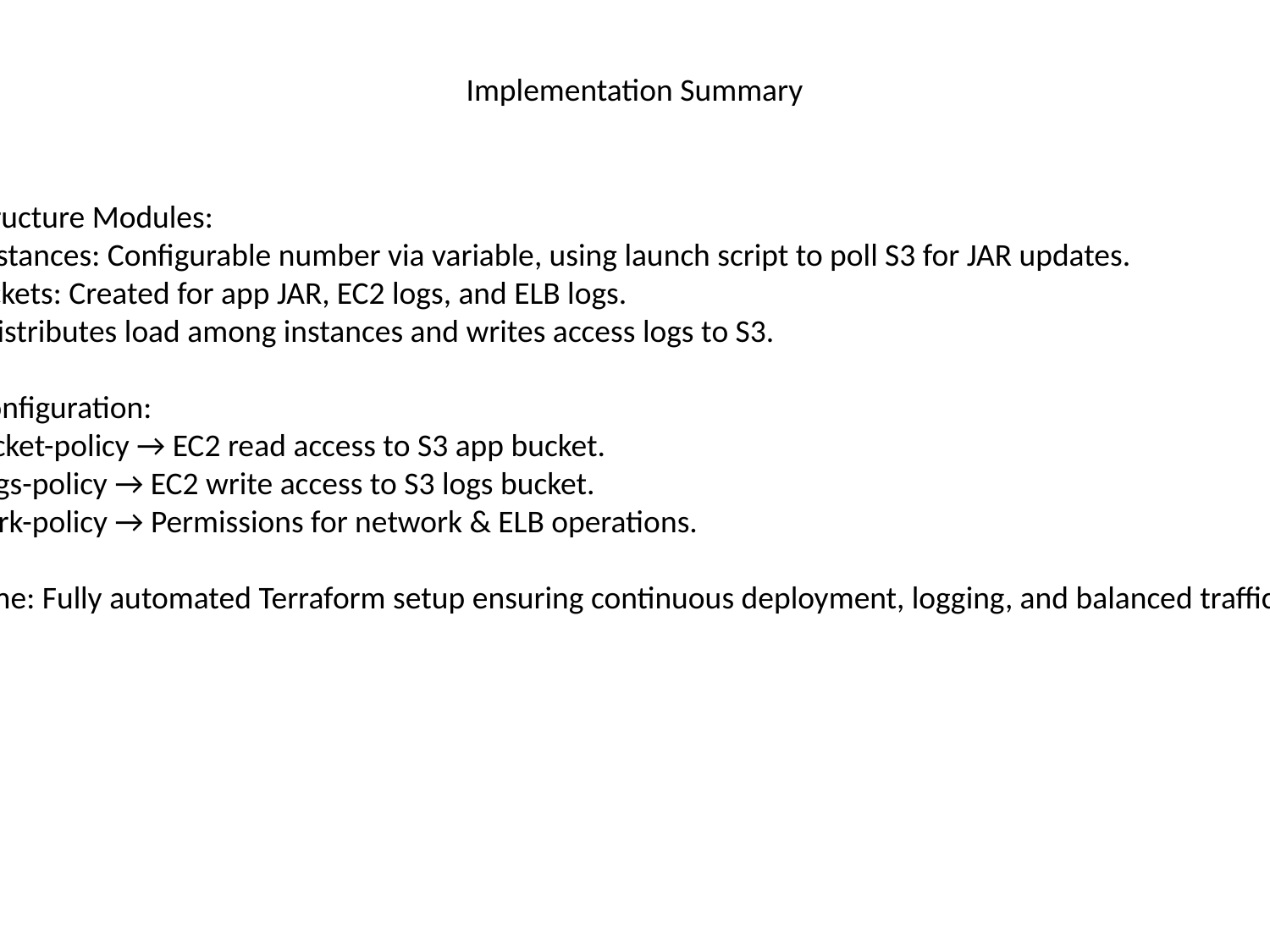

#
Implementation Summary
• Infrastructure Modules:
  - EC2 Instances: Configurable number via variable, using launch script to poll S3 for JAR updates.
  - S3 Buckets: Created for app JAR, EC2 logs, and ELB logs.
  - ELB: Distributes load among instances and writes access logs to S3.

• IAM Configuration:
  - jar-bucket-policy → EC2 read access to S3 app bucket.
  - ec2-logs-policy → EC2 write access to S3 logs bucket.
  - network-policy → Permissions for network & ELB operations.

• Outcome: Fully automated Terraform setup ensuring continuous deployment, logging, and balanced traffic routing.